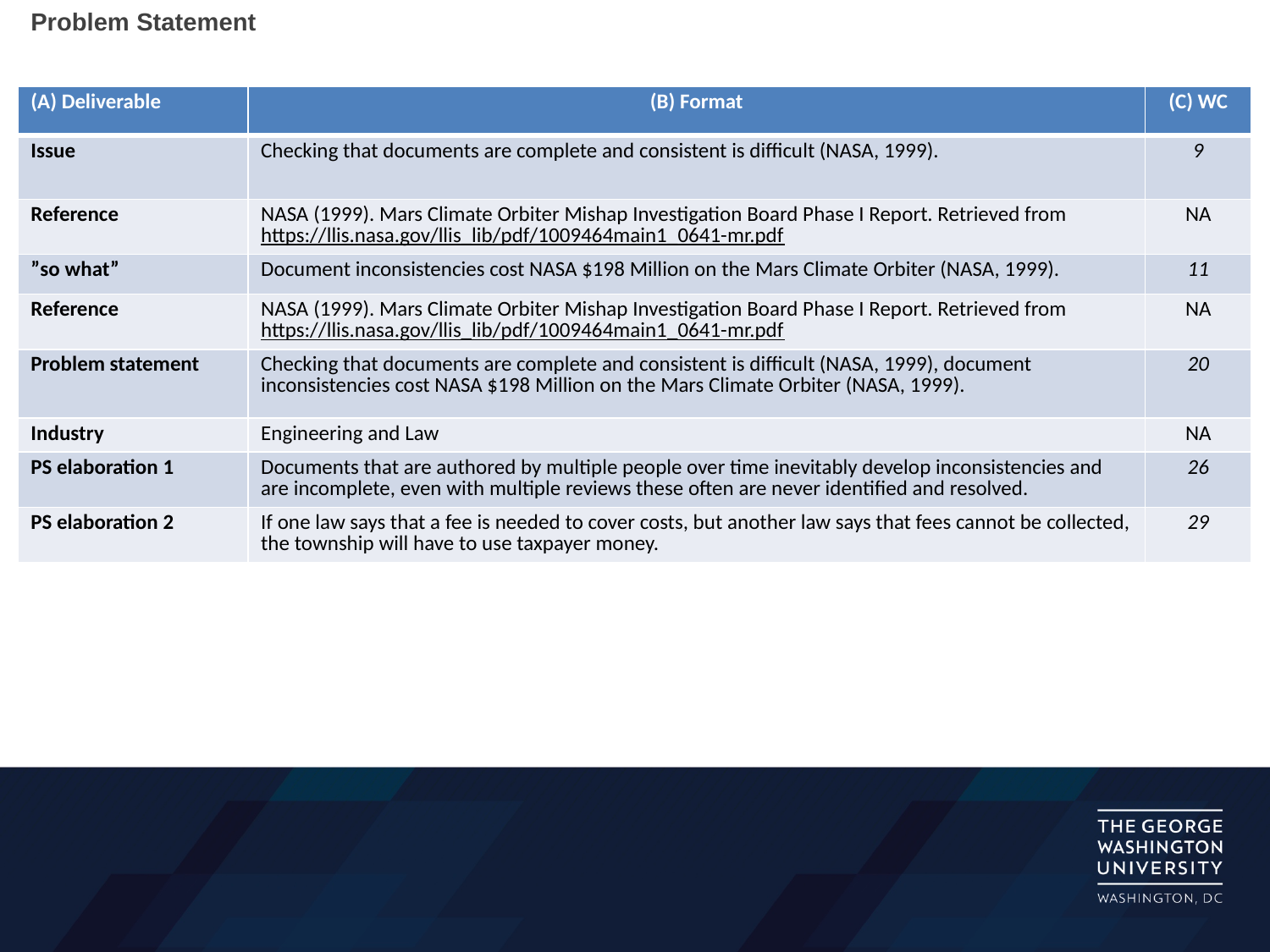

# Problem Statement
| (A) Deliverable | (B) Format | (C) WC |
| --- | --- | --- |
| Issue | Checking that documents are complete and consistent is difficult (NASA, 1999). | 9 |
| Reference | NASA (1999). Mars Climate Orbiter Mishap Investigation Board Phase I Report. Retrieved from https://llis.nasa.gov/llis\_lib/pdf/1009464main1\_0641-mr.pdf | NA |
| ”so what” | Document inconsistencies cost NASA $198 Million on the Mars Climate Orbiter (NASA, 1999). | 11 |
| Reference | NASA (1999). Mars Climate Orbiter Mishap Investigation Board Phase I Report. Retrieved from https://llis.nasa.gov/llis\_lib/pdf/1009464main1\_0641-mr.pdf | NA |
| Problem statement | Checking that documents are complete and consistent is difficult (NASA, 1999), document inconsistencies cost NASA $198 Million on the Mars Climate Orbiter (NASA, 1999). | 20 |
| Industry | Engineering and Law | NA |
| PS elaboration 1 | Documents that are authored by multiple people over time inevitably develop inconsistencies and are incomplete, even with multiple reviews these often are never identified and resolved. | 26 |
| PS elaboration 2 | If one law says that a fee is needed to cover costs, but another law says that fees cannot be collected, the township will have to use taxpayer money. | 29 |